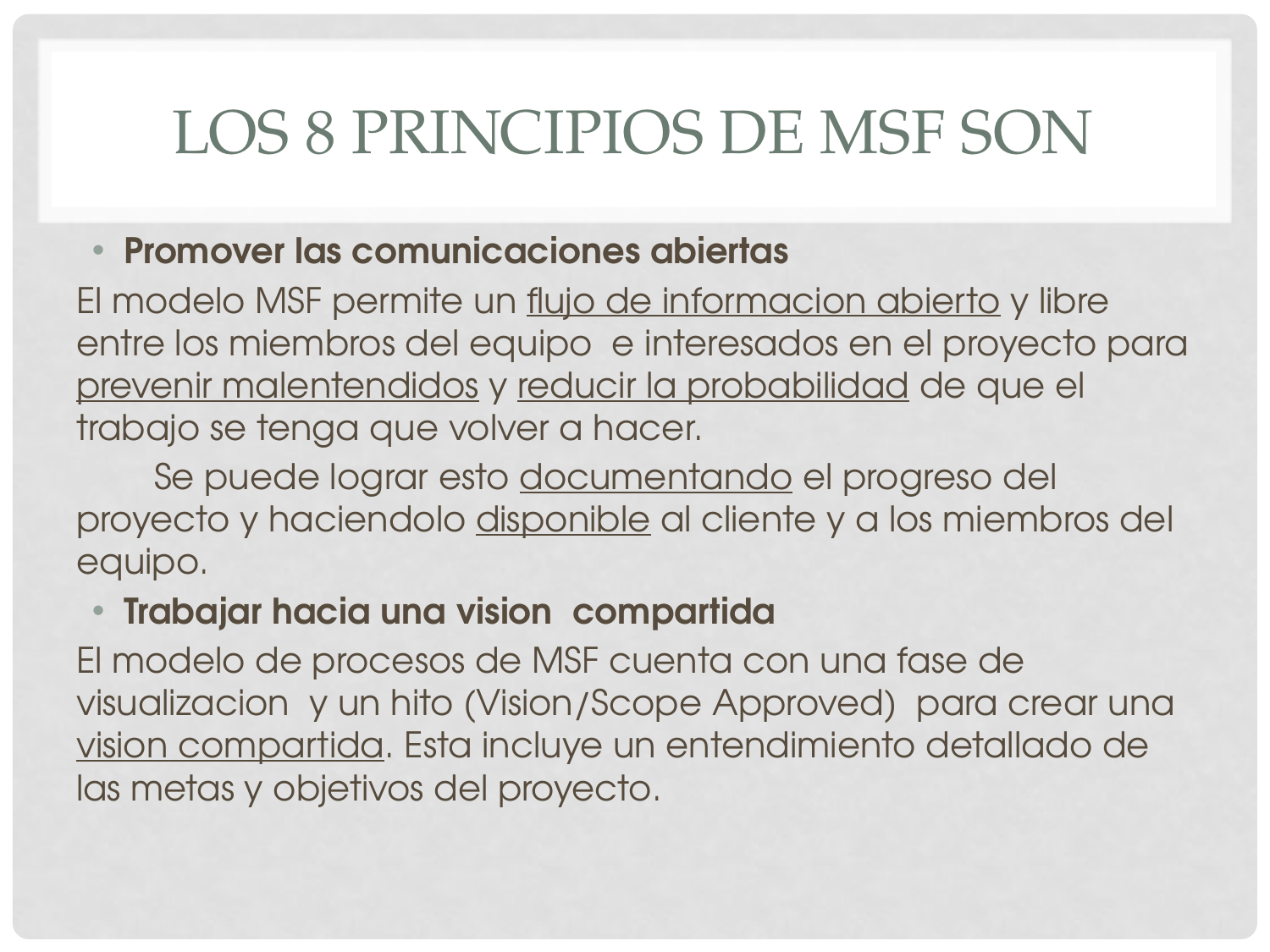

# Los 8 principios de MSF son
Promover las comunicaciones abiertas
El modelo MSF permite un flujo de informacion abierto y libre entre los miembros del equipo  e interesados en el proyecto para prevenir malentendidos y reducir la probabilidad de que el trabajo se tenga que volver a hacer.
        Se puede lograr esto documentando el progreso del proyecto y haciendolo disponible al cliente y a los miembros del equipo.
Trabajar hacia una vision  compartida
El modelo de procesos de MSF cuenta con una fase de visualizacion  y un hito (Vision/Scope Approved)  para crear una vision compartida. Esta incluye un entendimiento detallado de las metas y objetivos del proyecto.